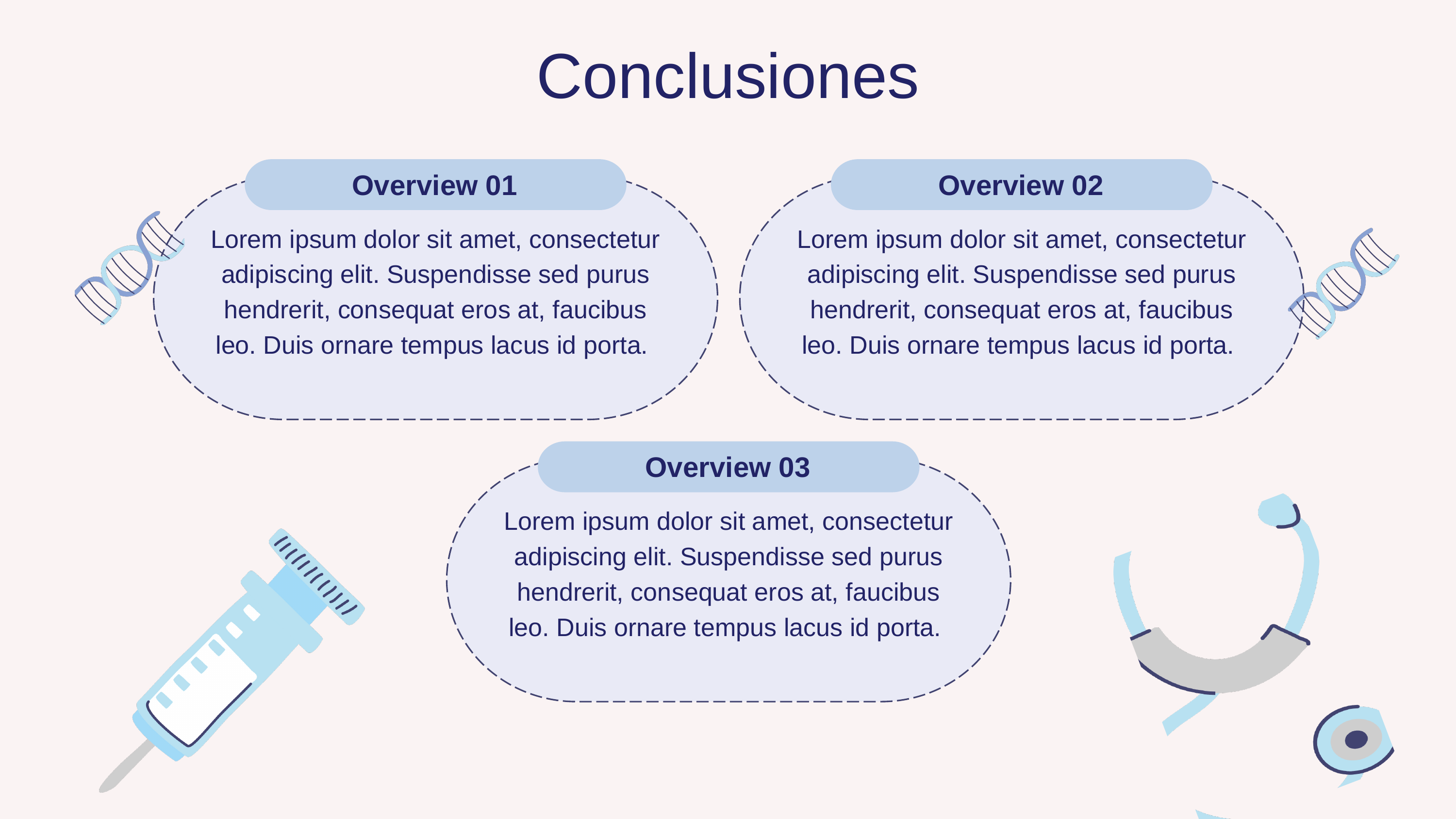

Conclusiones

Overview 01
Overview 02

Lorem ipsum dolor sit amet, consectetur adipiscing elit. Suspendisse sed purus hendrerit, consequat eros at, faucibus leo. Duis ornare tempus lacus id porta.
Lorem ipsum dolor sit amet, consectetur adipiscing elit. Suspendisse sed purus hendrerit, consequat eros at, faucibus leo. Duis ornare tempus lacus id porta.

Overview 03

Lorem ipsum dolor sit amet, consectetur adipiscing elit. Suspendisse sed purus hendrerit, consequat eros at, faucibus leo. Duis ornare tempus lacus id porta.